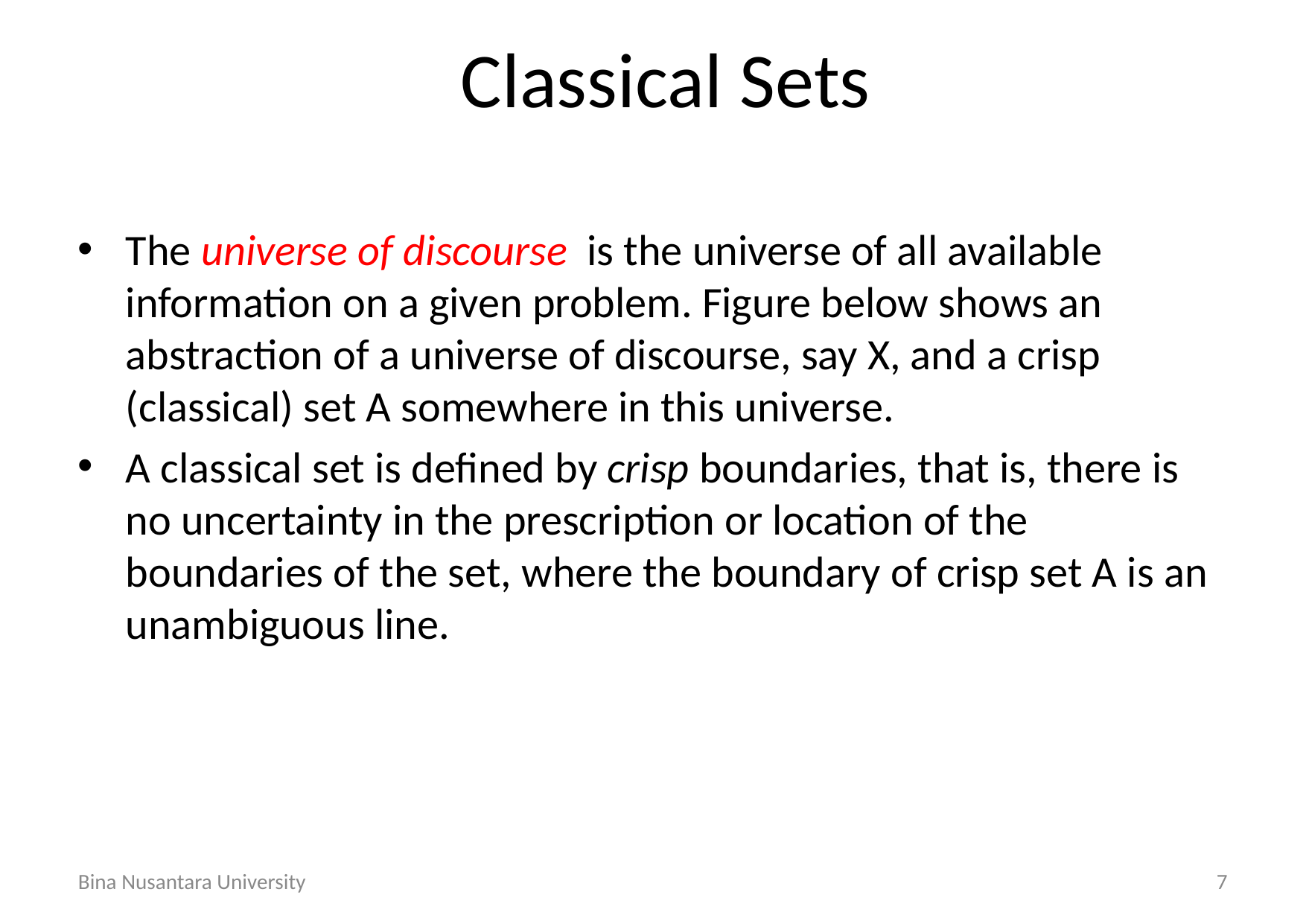

# Classical Sets
The universe of discourse  is the universe of all available information on a given problem. Figure below shows an abstraction of a universe of discourse, say X, and a crisp (classical) set A somewhere in this universe.
A classical set is defined by crisp boundaries, that is, there is no uncertainty in the prescription or location of the boundaries of the set, where the boundary of crisp set A is an unambiguous line.
Bina Nusantara University
7